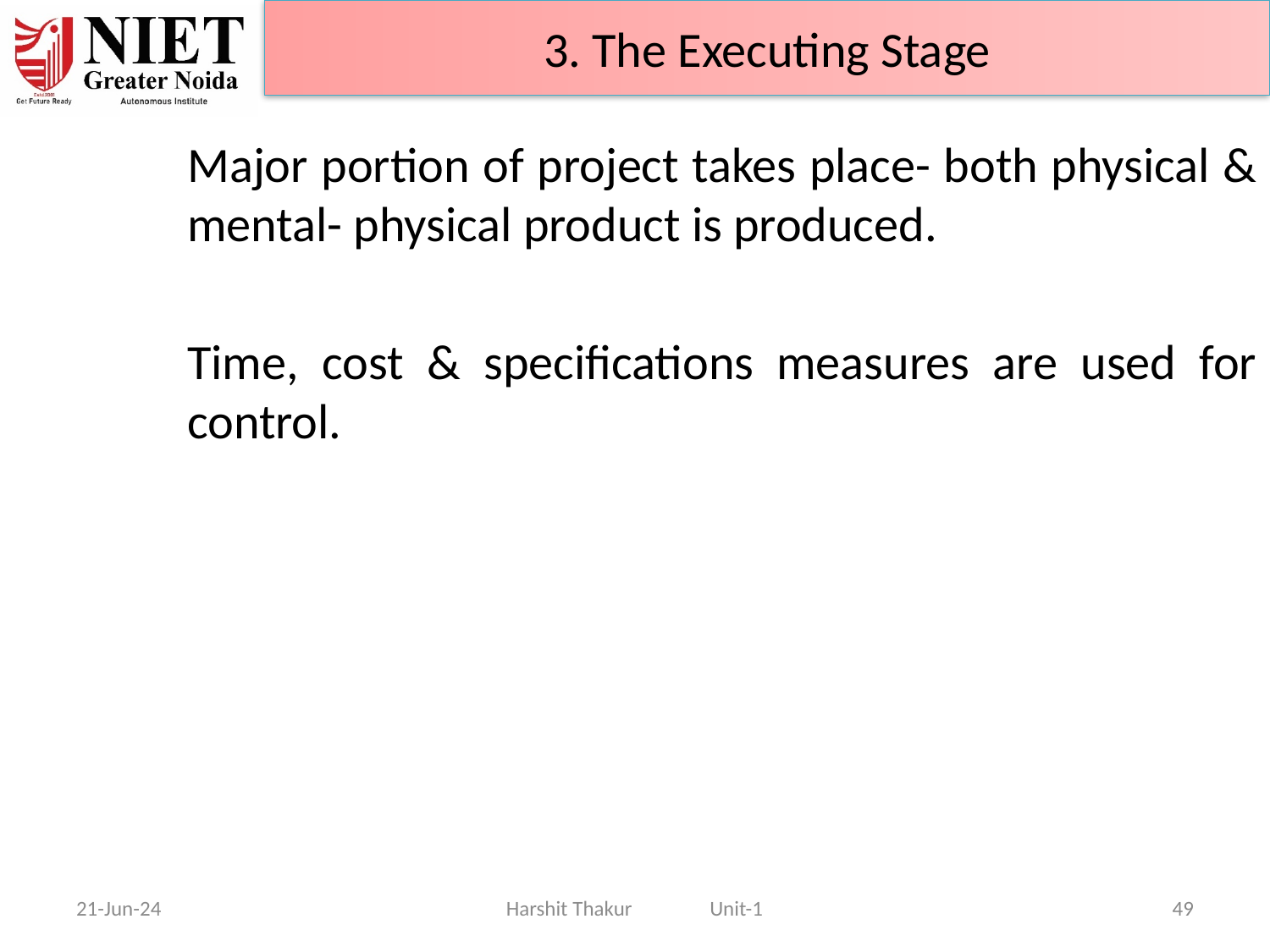

3. The Executing Stage
	Major portion of project takes place- both physical & mental- physical product is produced.

	Time, cost & specifications measures are used for control.

21-Jun-24
Harshit Thakur                Unit-1
49